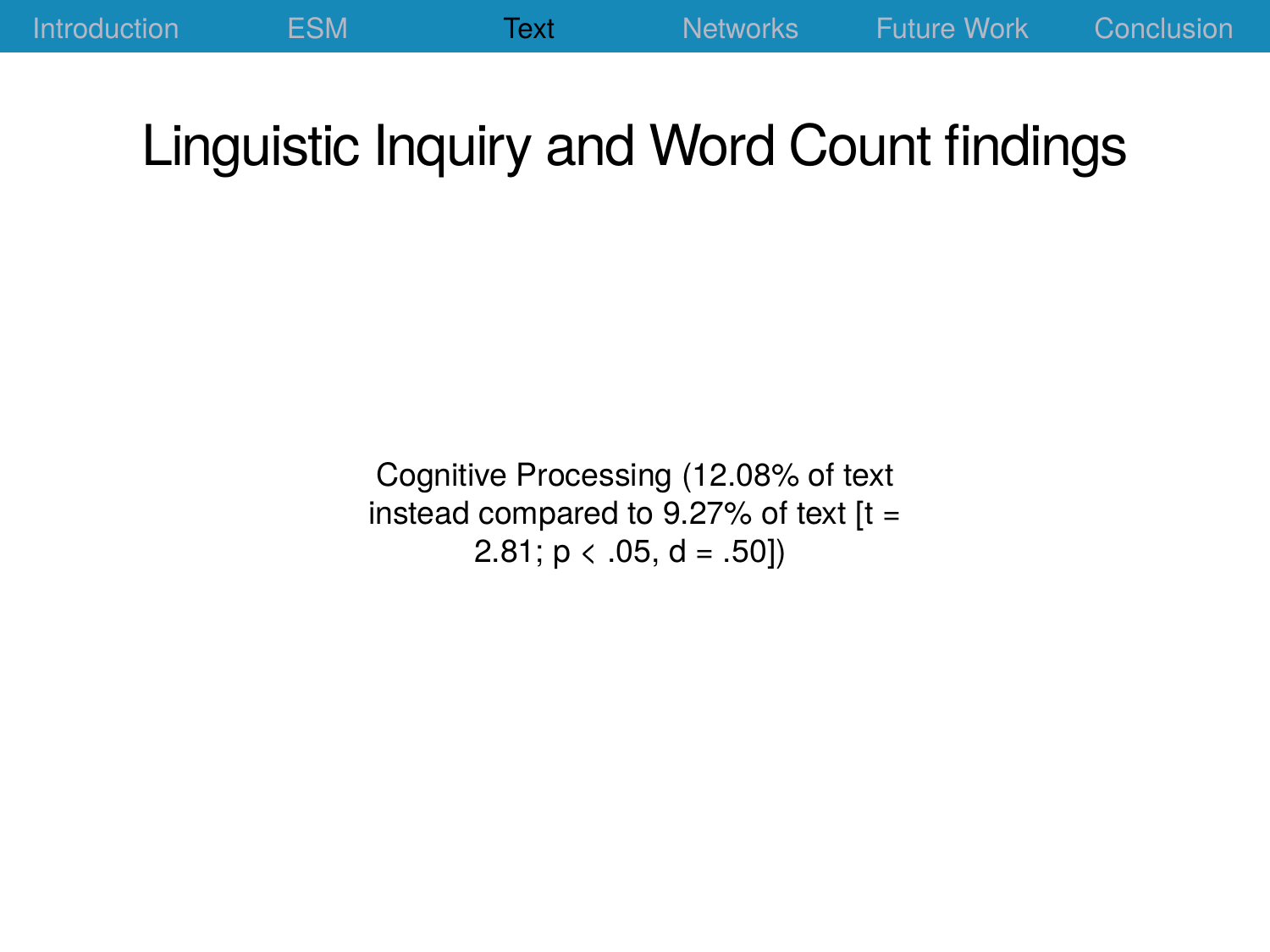

| Introduction | ESM | Text | Networks | Future Work | Conclusion |
| --- | --- | --- | --- | --- | --- |
# Linguistic Inquiry and Word Count findings
Cognitive Processing (12.08% of text instead compared to 9.27% of text [t = 2.81; p < .05, d = .50])